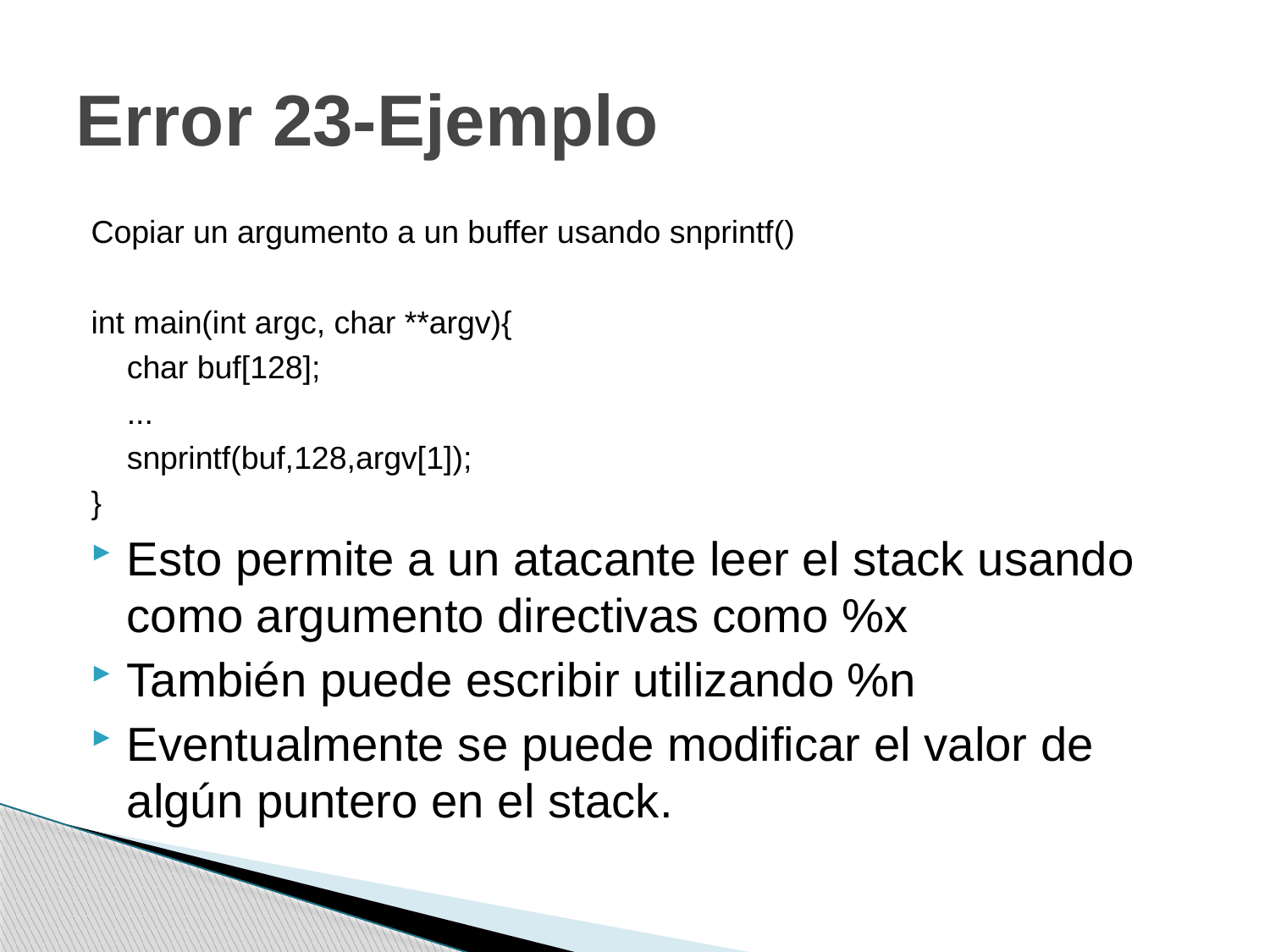

# Error 23-Ejemplo
Copiar un argumento a un buffer usando snprintf()

int main(int argc, char **argv){
	char buf[128];
	...
	snprintf(buf,128,argv[1]);
}
Esto permite a un atacante leer el stack usando como argumento directivas como %x
También puede escribir utilizando %n
Eventualmente se puede modificar el valor de algún puntero en el stack.